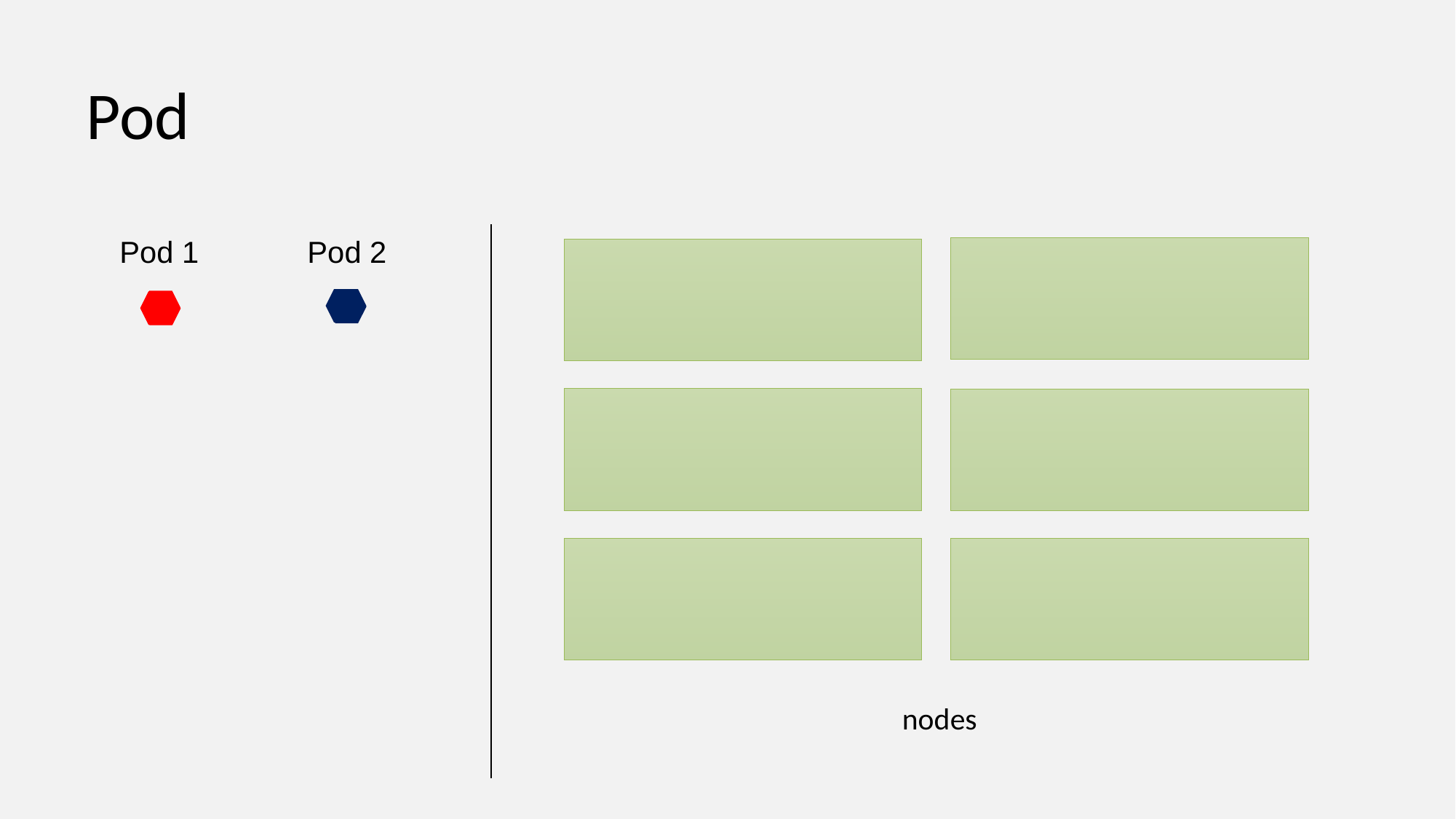

# Pod
Pod 2
Pod 1

nodes